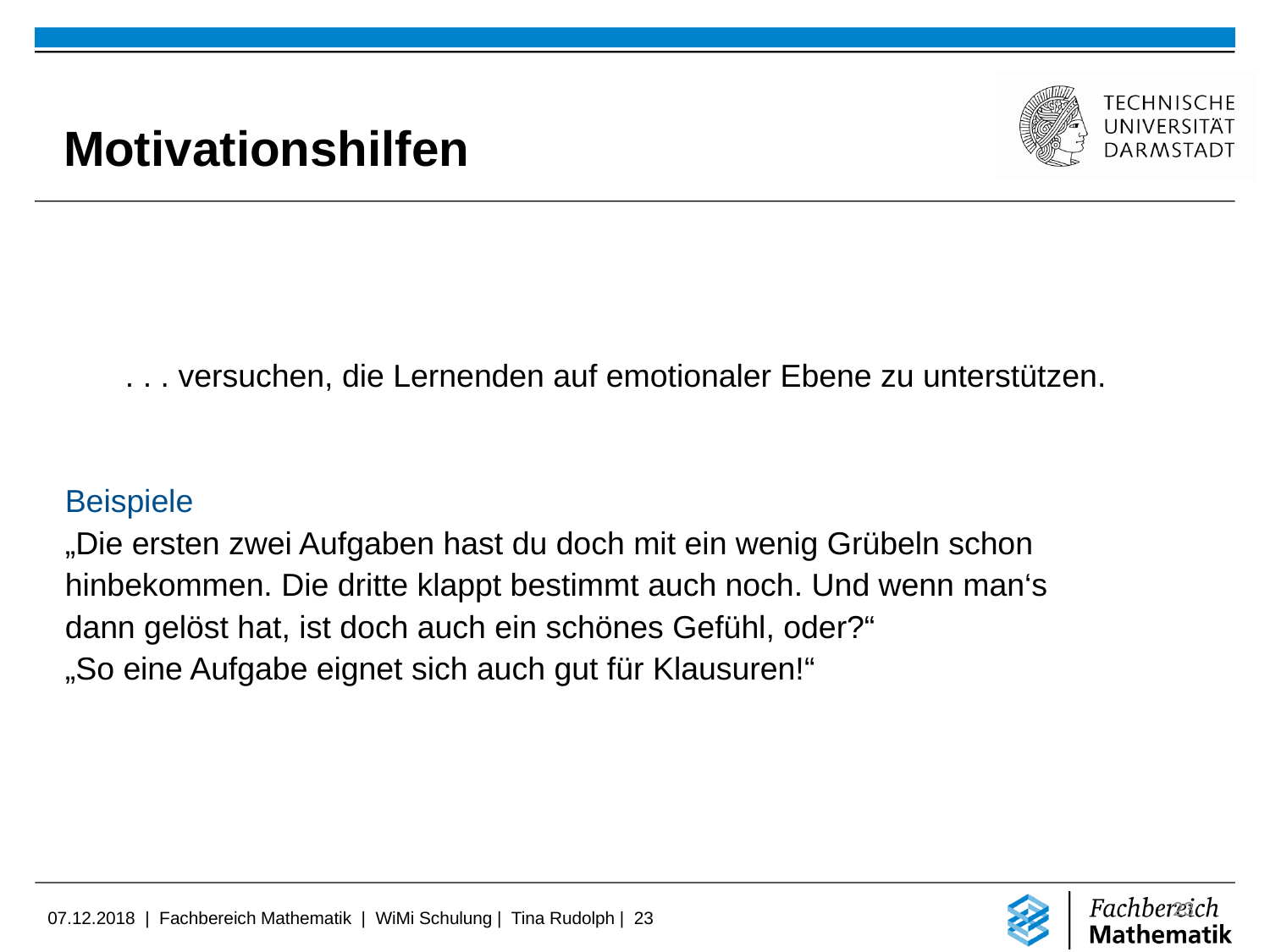

Motivationshilfen

. . . versuchen, die Lernenden auf emotionaler Ebene zu unterstützen.

Beispiele
„Die ersten zwei Aufgaben hast du doch mit ein wenig Grübeln schon
hinbekommen. Die dritte klappt bestimmt auch noch. Und wenn man‘s
dann gelöst hat, ist doch auch ein schönes Gefühl, oder?“
„So eine Aufgabe eignet sich auch gut für Klausuren!“
23